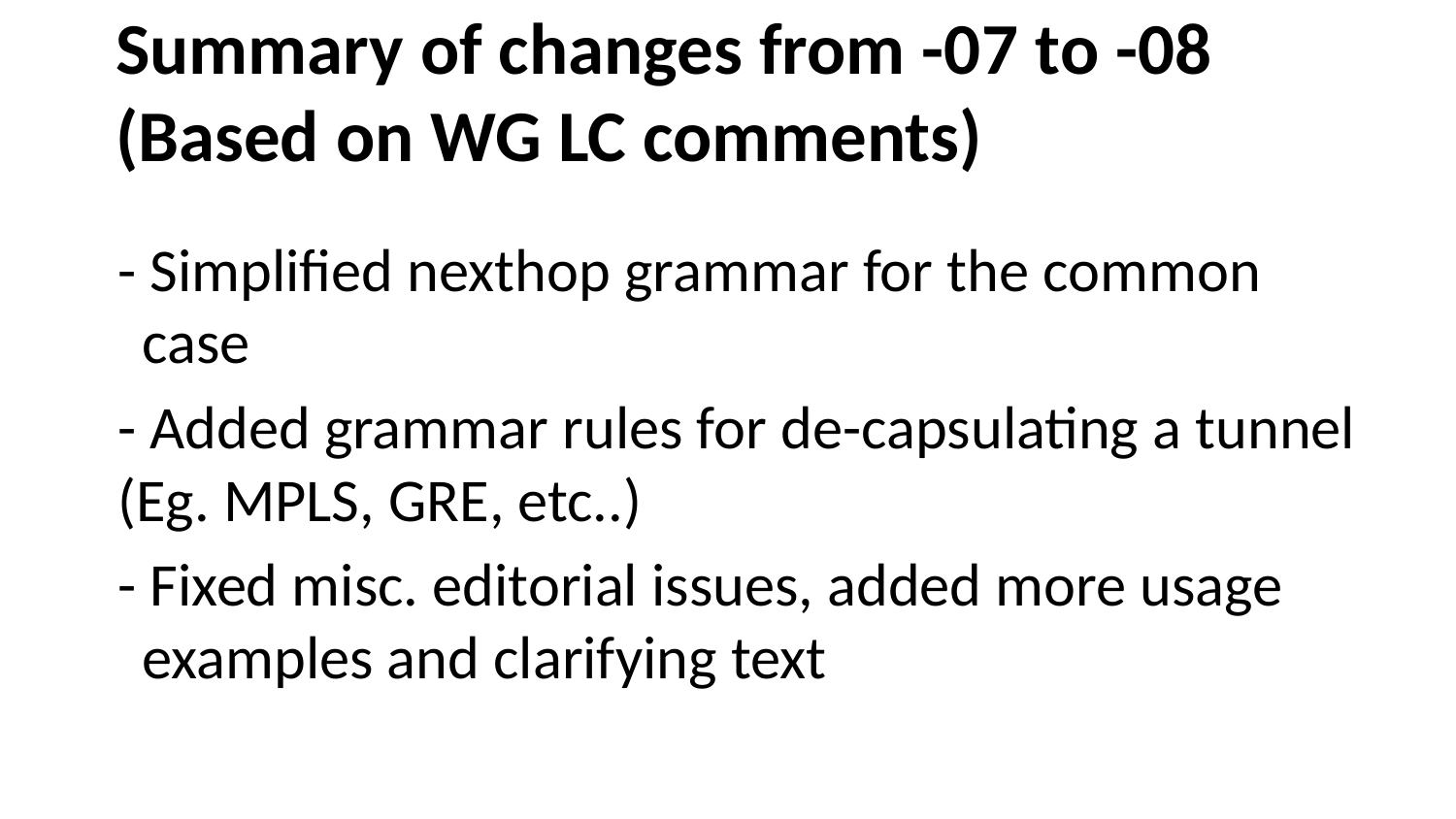

# Summary of changes from -07 to -08 (Based on WG LC comments)
- Simplified nexthop grammar for the common case
- Added grammar rules for de-capsulating a tunnel (Eg. MPLS, GRE, etc..)
- Fixed misc. editorial issues, added more usage examples and clarifying text